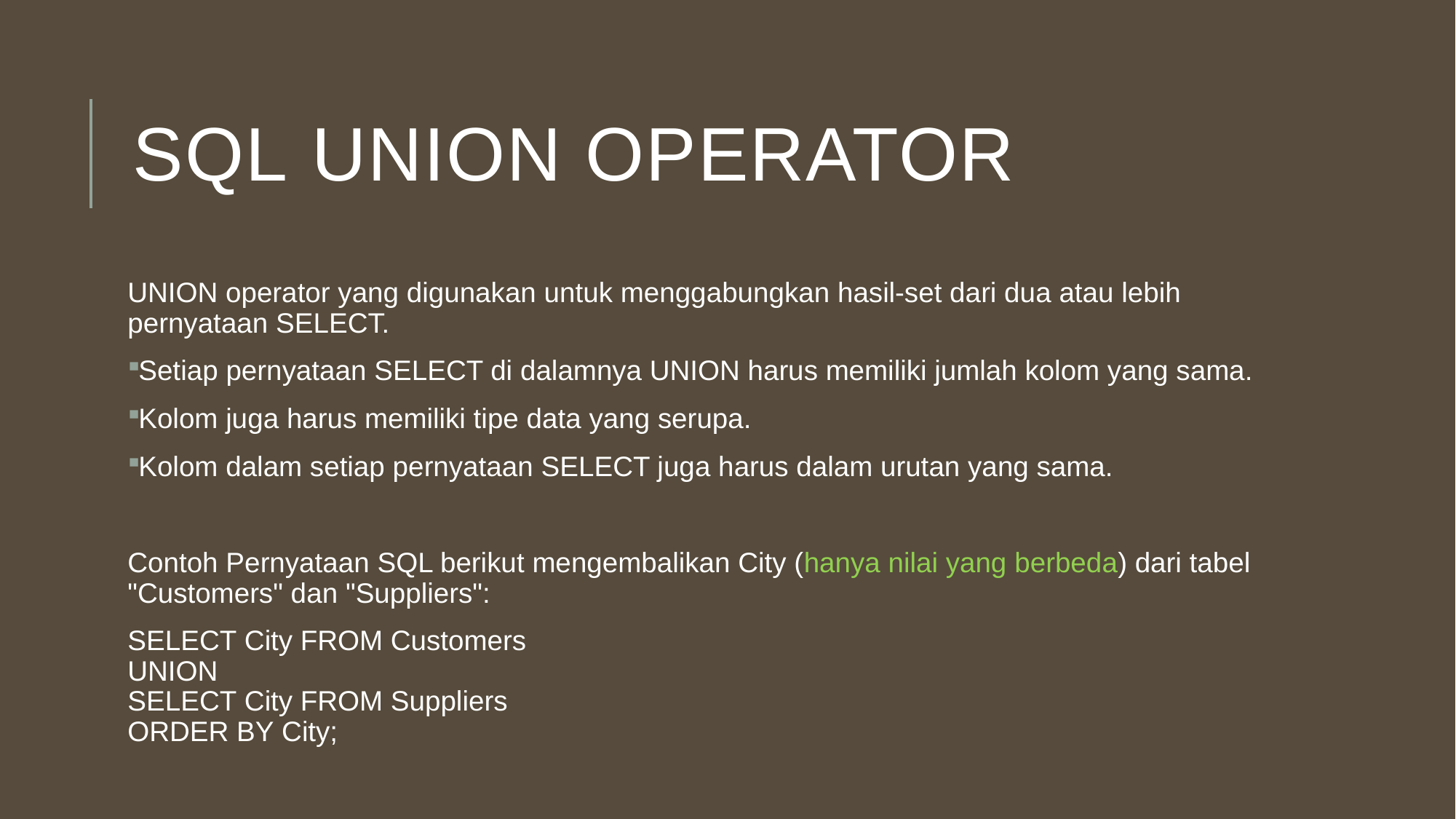

# SQL UNION Operator
UNION operator yang digunakan untuk menggabungkan hasil-set dari dua atau lebih pernyataan SELECT.
Setiap pernyataan SELECT di dalamnya UNION harus memiliki jumlah kolom yang sama.
Kolom juga harus memiliki tipe data yang serupa.
Kolom dalam setiap pernyataan SELECT juga harus dalam urutan yang sama.

Contoh Pernyataan SQL berikut mengembalikan City (hanya nilai yang berbeda) dari tabel "Customers" dan "Suppliers":
SELECT City FROM Customers
UNION
SELECT City FROM Suppliers
ORDER BY City;